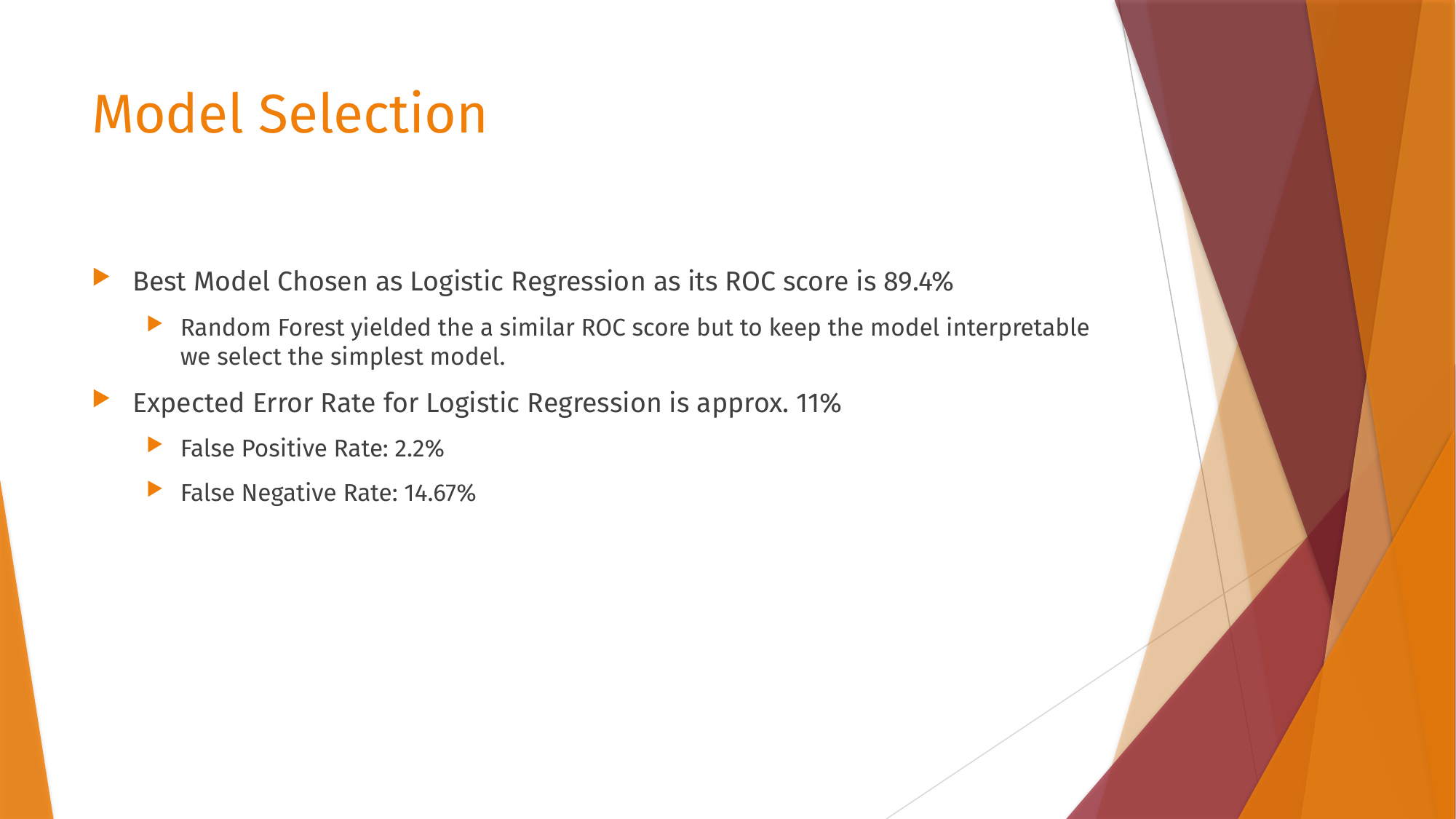

# Model Selection
Best Model Chosen as Logistic Regression as its ROC score is 89.4%
Random Forest yielded the a similar ROC score but to keep the model interpretable we select the simplest model.
Expected Error Rate for Logistic Regression is approx. 11%
False Positive Rate: 2.2%
False Negative Rate: 14.67%